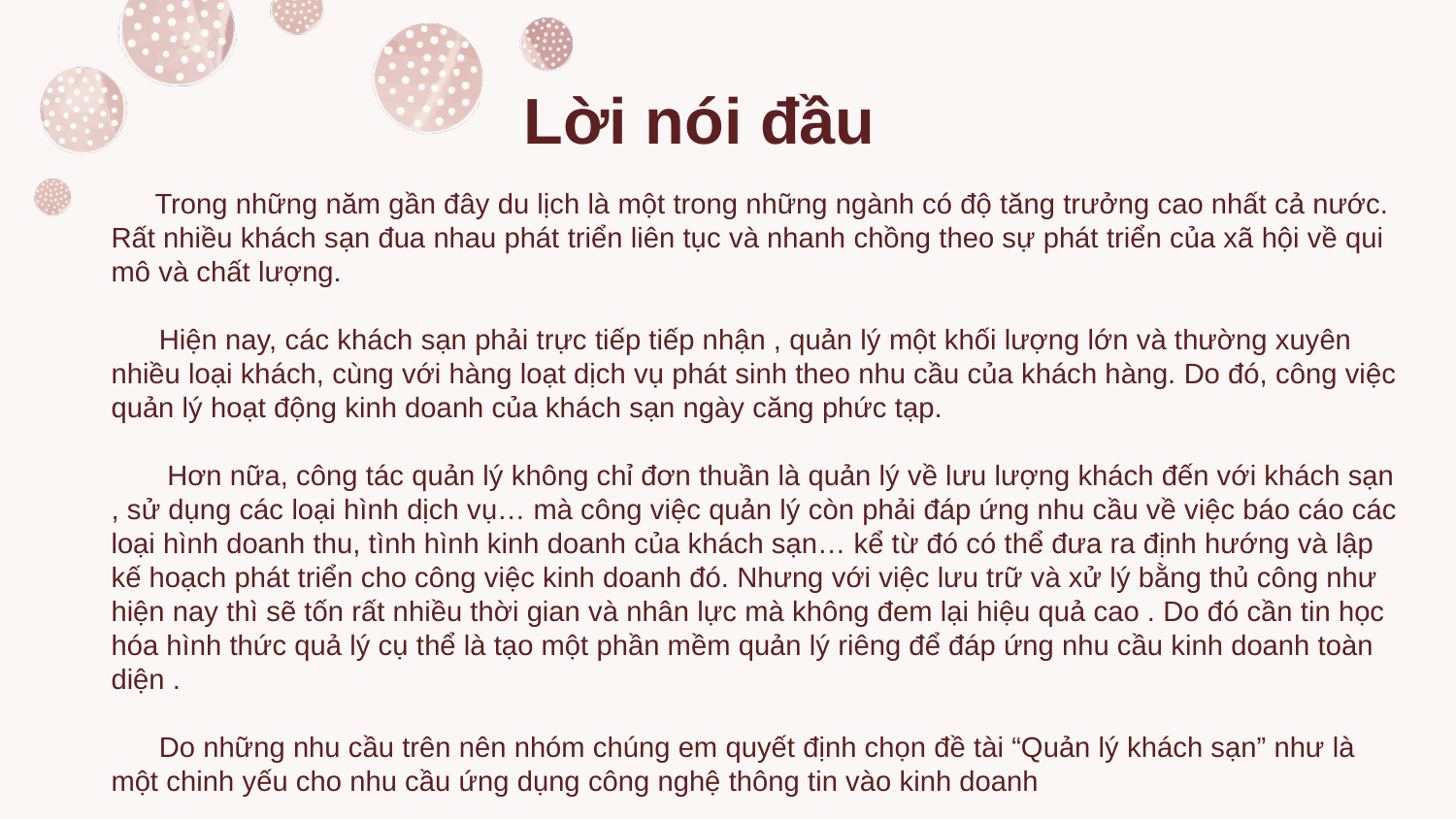

# Lời nói đầu
      Trong những năm gần đây du lịch là một trong những ngành có độ tăng trưởng cao nhất cả nước. Rất nhiều khách sạn đua nhau phát triển liên tục và nhanh chồng theo sự phát triển của xã hội về qui mô và chất lượng.

      Hiện nay, các khách sạn phải trực tiếp tiếp nhận , quản lý một khối lượng lớn và thường xuyên nhiều loại khách, cùng với hàng loạt dịch vụ phát sinh theo nhu cầu của khách hàng. Do đó, công việc quản lý hoạt động kinh doanh của khách sạn ngày căng phức tạp.

       Hơn nữa, công tác quản lý không chỉ đơn thuần là quản lý về lưu lượng khách đến với khách sạn , sử dụng các loại hình dịch vụ… mà công việc quản lý còn phải đáp ứng nhu cầu về việc báo cáo các loại hình doanh thu, tình hình kinh doanh của khách sạn… kể từ đó có thể đưa ra định hướng và lập kế hoạch phát triển cho công việc kinh doanh đó. Nhưng với việc lưu trữ và xử lý bằng thủ công như hiện nay thì sẽ tốn rất nhiều thời gian và nhân lực mà không đem lại hiệu quả cao . Do đó cần tin học hóa hình thức quả lý cụ thể là tạo một phần mềm quản lý riêng để đáp ứng nhu cầu kinh doanh toàn diện .

      Do những nhu cầu trên nên nhóm chúng em quyết định chọn đề tài “Quản lý khách sạn” như là một chinh yếu cho nhu cầu ứng dụng công nghệ thông tin vào kinh doanh